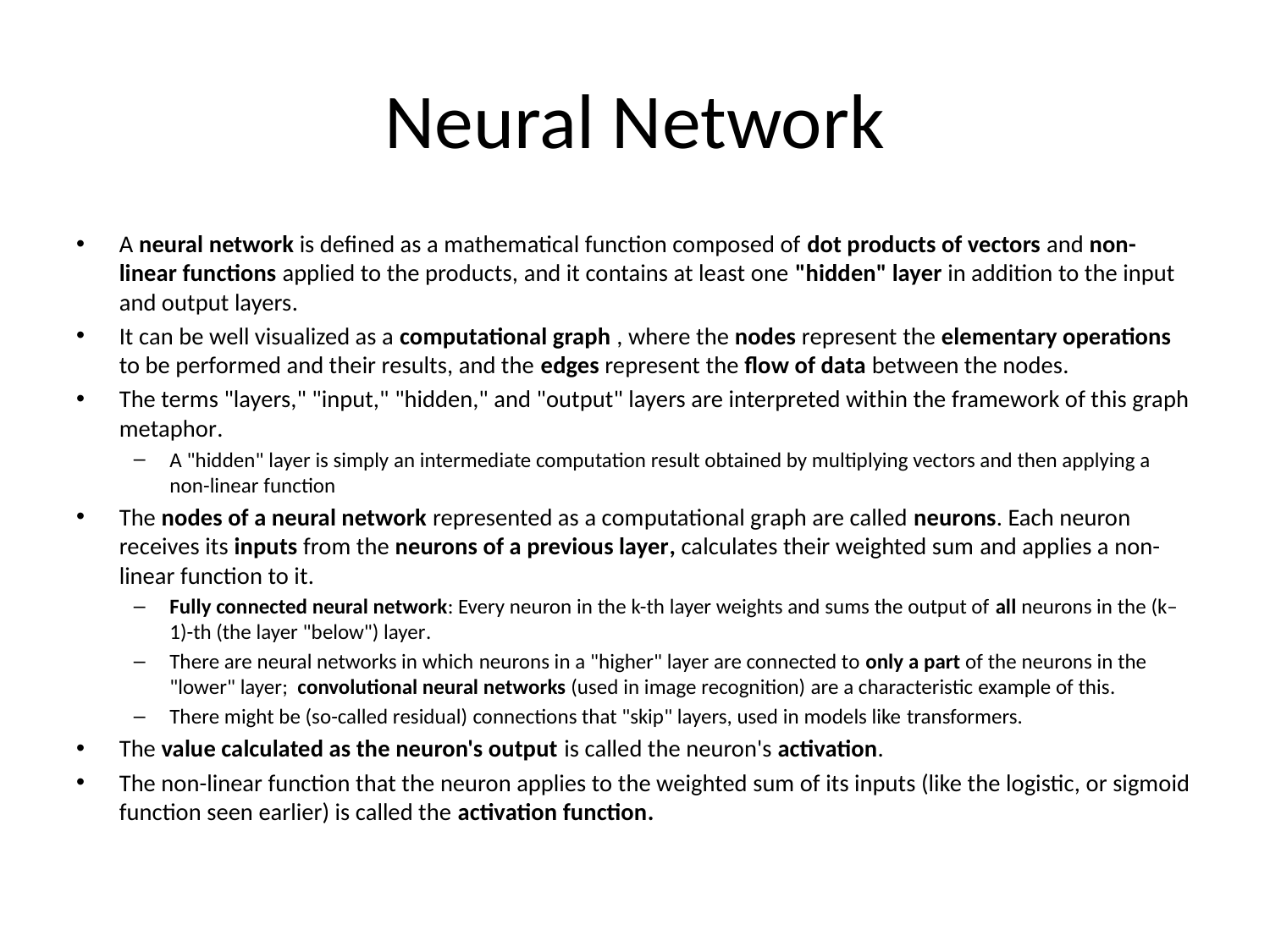

# Neural Network
A neural network is defined as a mathematical function composed of dot products of vectors and non-linear functions applied to the products, and it contains at least one "hidden" layer in addition to the input and output layers.
It can be well visualized as a computational graph , where the nodes represent the elementary operations to be performed and their results, and the edges represent the flow of data between the nodes.
The terms "layers," "input," "hidden," and "output" layers are interpreted within the framework of this graph metaphor.
A "hidden" layer is simply an intermediate computation result obtained by multiplying vectors and then applying a non-linear function
The nodes of a neural network represented as a computational graph are called neurons. Each neuron receives its inputs from the neurons of a previous layer, calculates their weighted sum and applies a non-linear function to it.
Fully connected neural network: Every neuron in the k-th layer weights and sums the output of all neurons in the (k–1)-th (the layer "below") layer.
There are neural networks in which neurons in a "higher" layer are connected to only a part of the neurons in the "lower" layer;  convolutional neural networks (used in image recognition) are a characteristic example of this.
There might be (so-called residual) connections that "skip" layers, used in models like transformers.
The value calculated as the neuron's output is called the neuron's activation.
The non-linear function that the neuron applies to the weighted sum of its inputs (like the logistic, or sigmoid function seen earlier) is called the activation function.